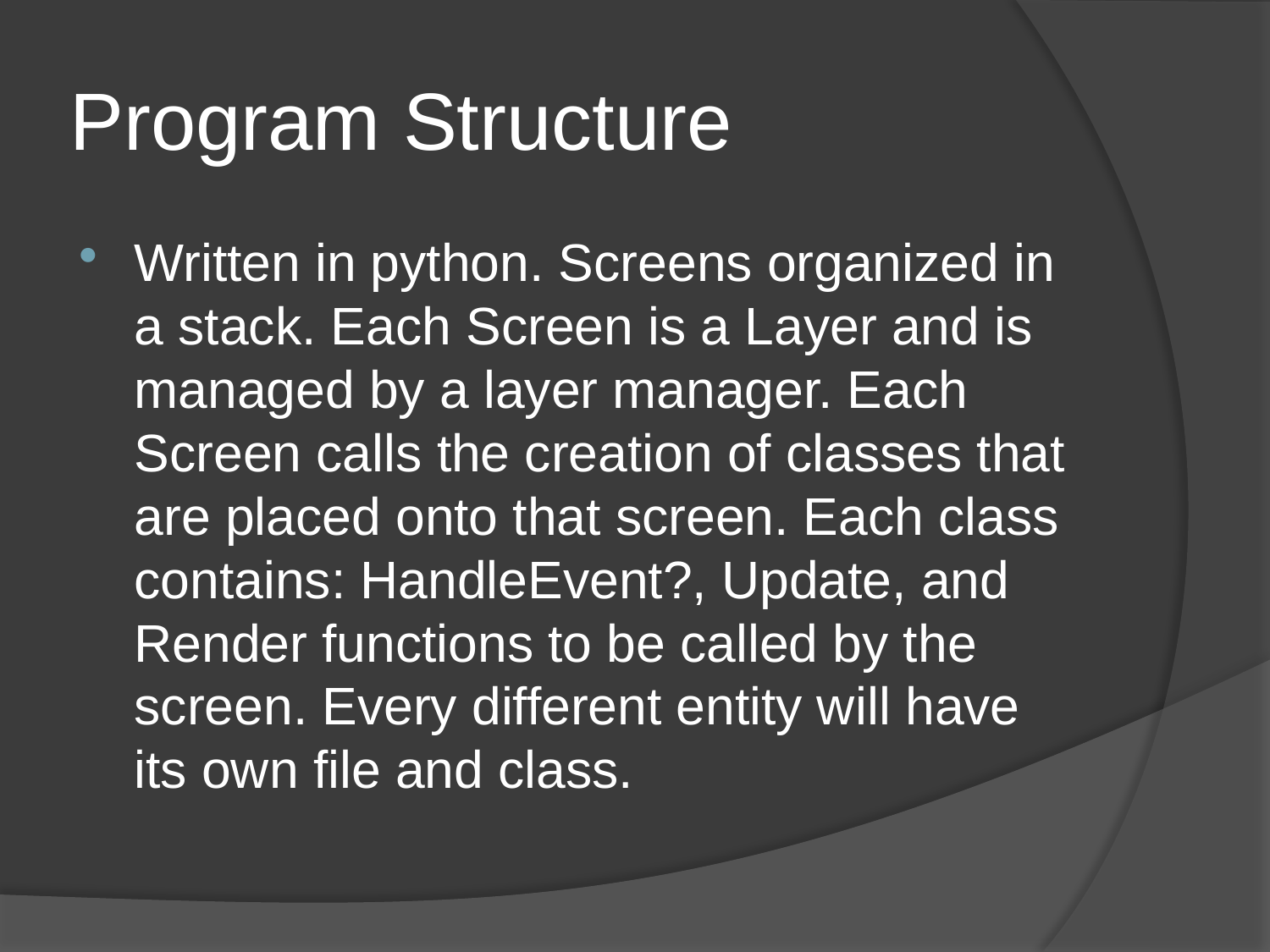

# Program Structure
Written in python. Screens organized in a stack. Each Screen is a Layer and is managed by a layer manager. Each Screen calls the creation of classes that are placed onto that screen. Each class contains: HandleEvent?, Update, and Render functions to be called by the screen. Every different entity will have its own file and class.